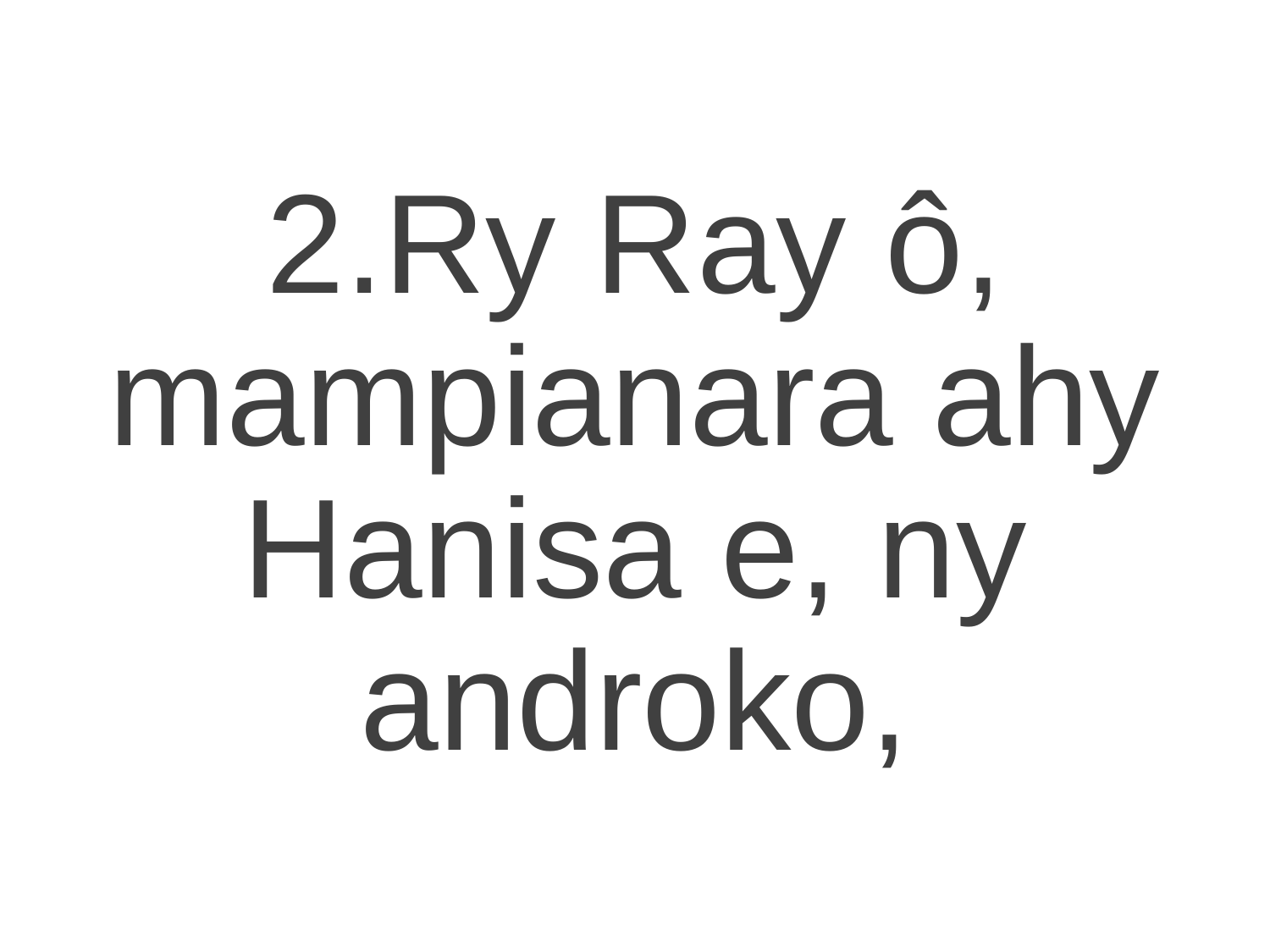

2.Ry Ray ô, mampianara ahy
Hanisa e, ny androko,